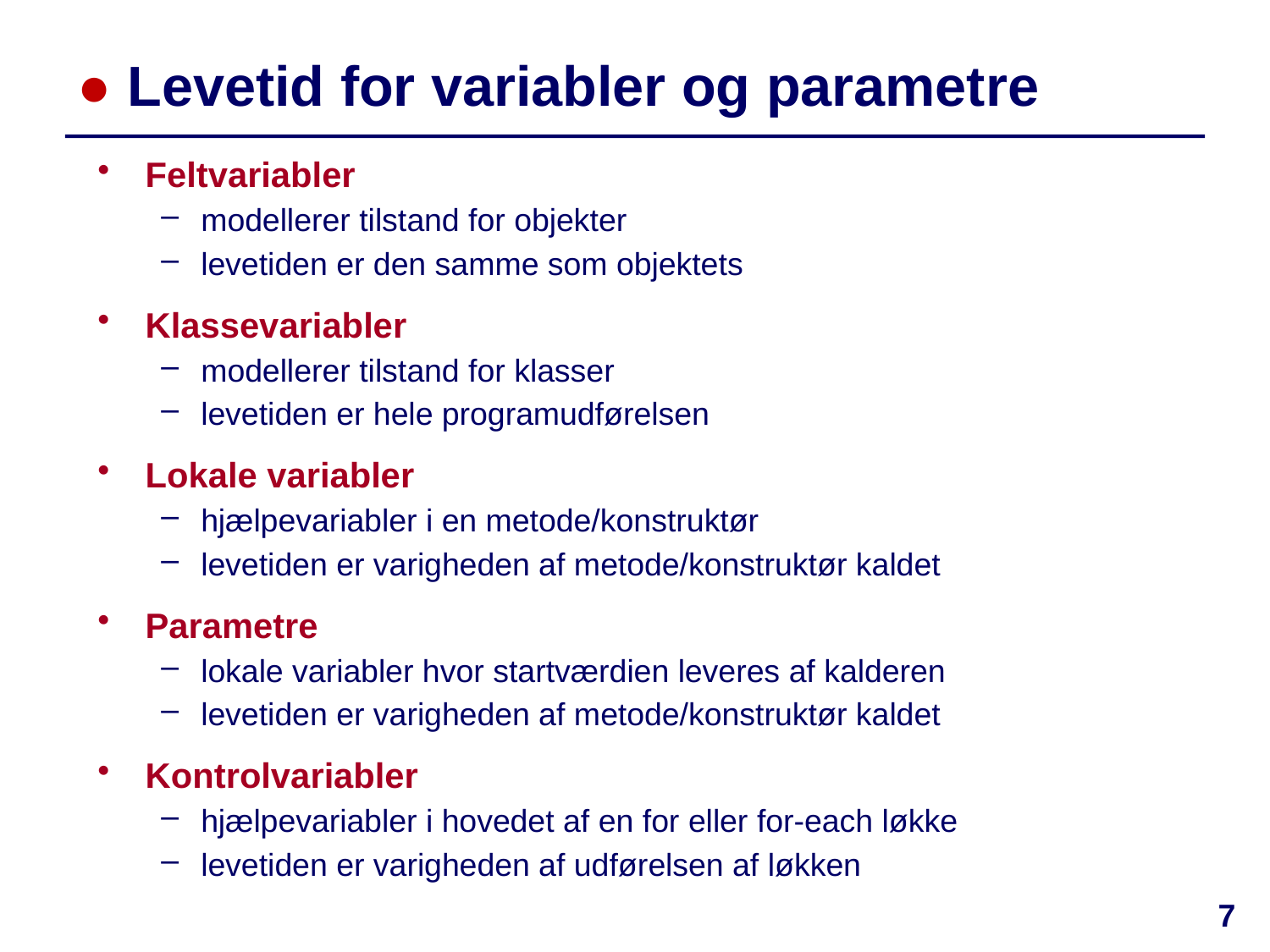

# ● Levetid for variabler og parametre
Feltvariabler
modellerer tilstand for objekter
levetiden er den samme som objektets
Klassevariabler
modellerer tilstand for klasser
levetiden er hele programudførelsen
Lokale variabler
hjælpevariabler i en metode/konstruktør
levetiden er varigheden af metode/konstruktør kaldet
Parametre
lokale variabler hvor startværdien leveres af kalderen
levetiden er varigheden af metode/konstruktør kaldet
Kontrolvariabler
hjælpevariabler i hovedet af en for eller for-each løkke
levetiden er varigheden af udførelsen af løkken
7